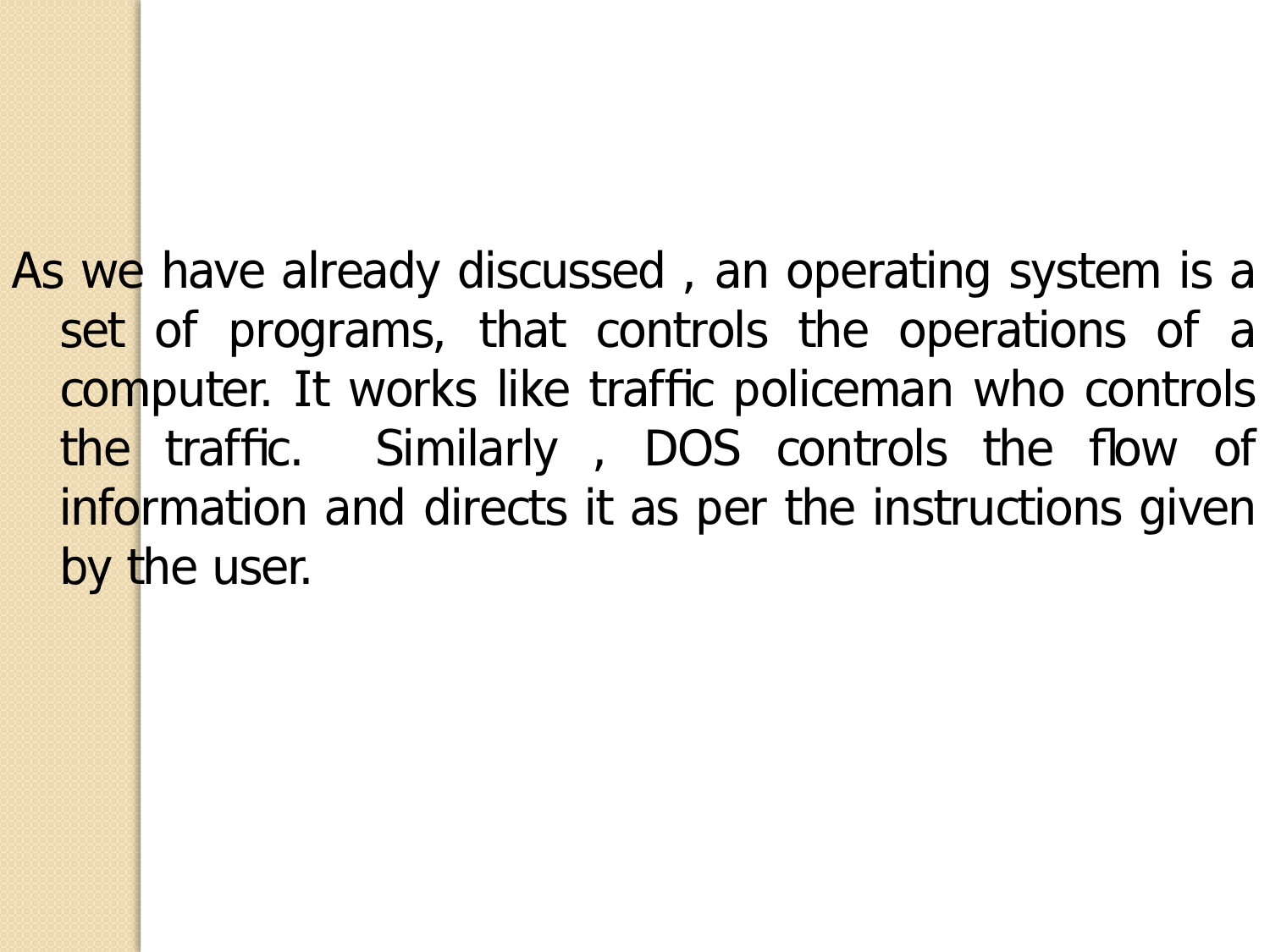

As we have already discussed , an operating system is a set of programs, that controls the operations of a computer. It works like traffic policeman who controls the traffic.  Similarly , DOS controls the flow of information and directs it as per the instructions given by the user.